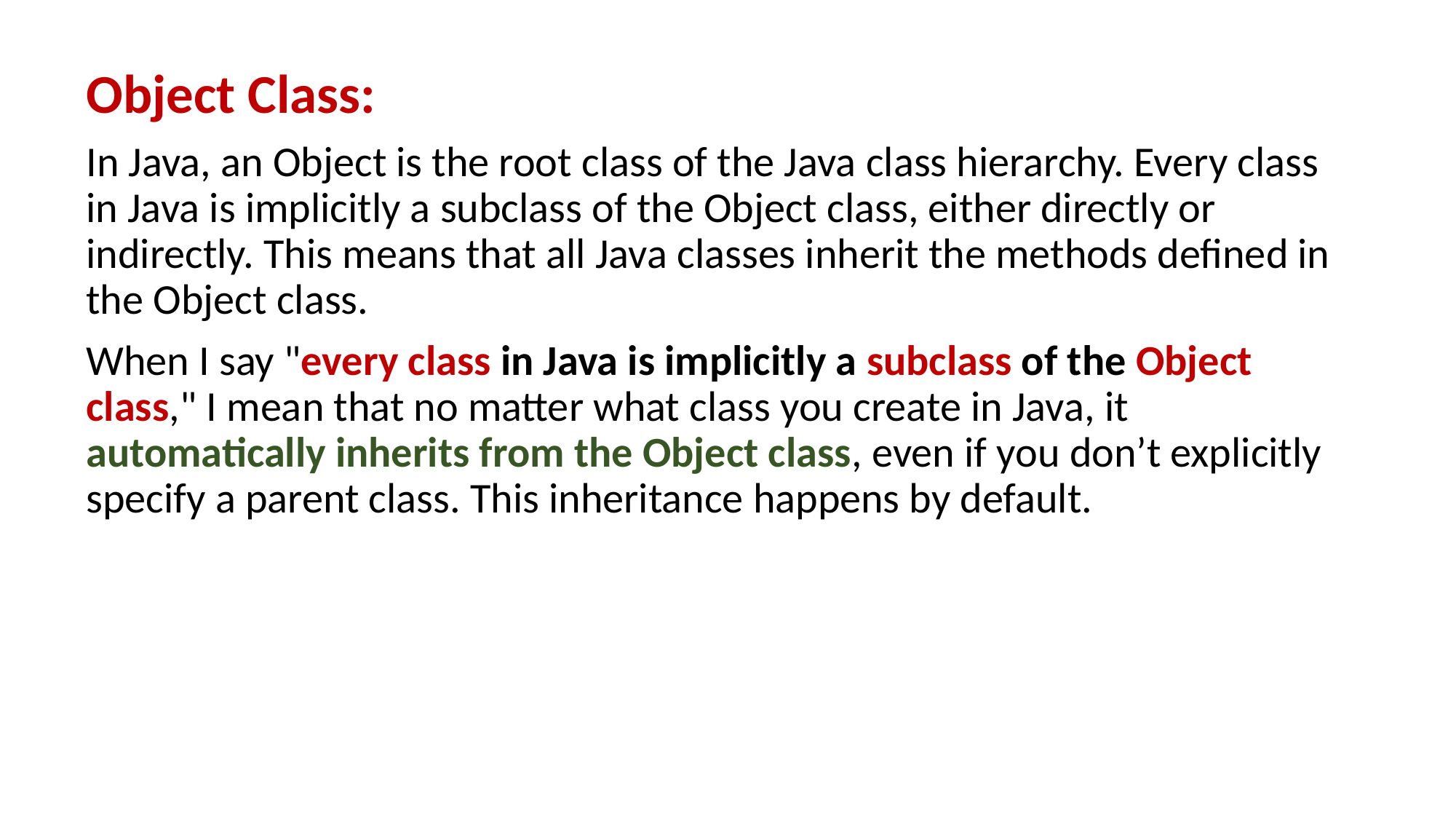

Object Class:
In Java, an Object is the root class of the Java class hierarchy. Every class in Java is implicitly a subclass of the Object class, either directly or indirectly. This means that all Java classes inherit the methods defined in the Object class.
When I say "every class in Java is implicitly a subclass of the Object class," I mean that no matter what class you create in Java, it automatically inherits from the Object class, even if you don’t explicitly specify a parent class. This inheritance happens by default.